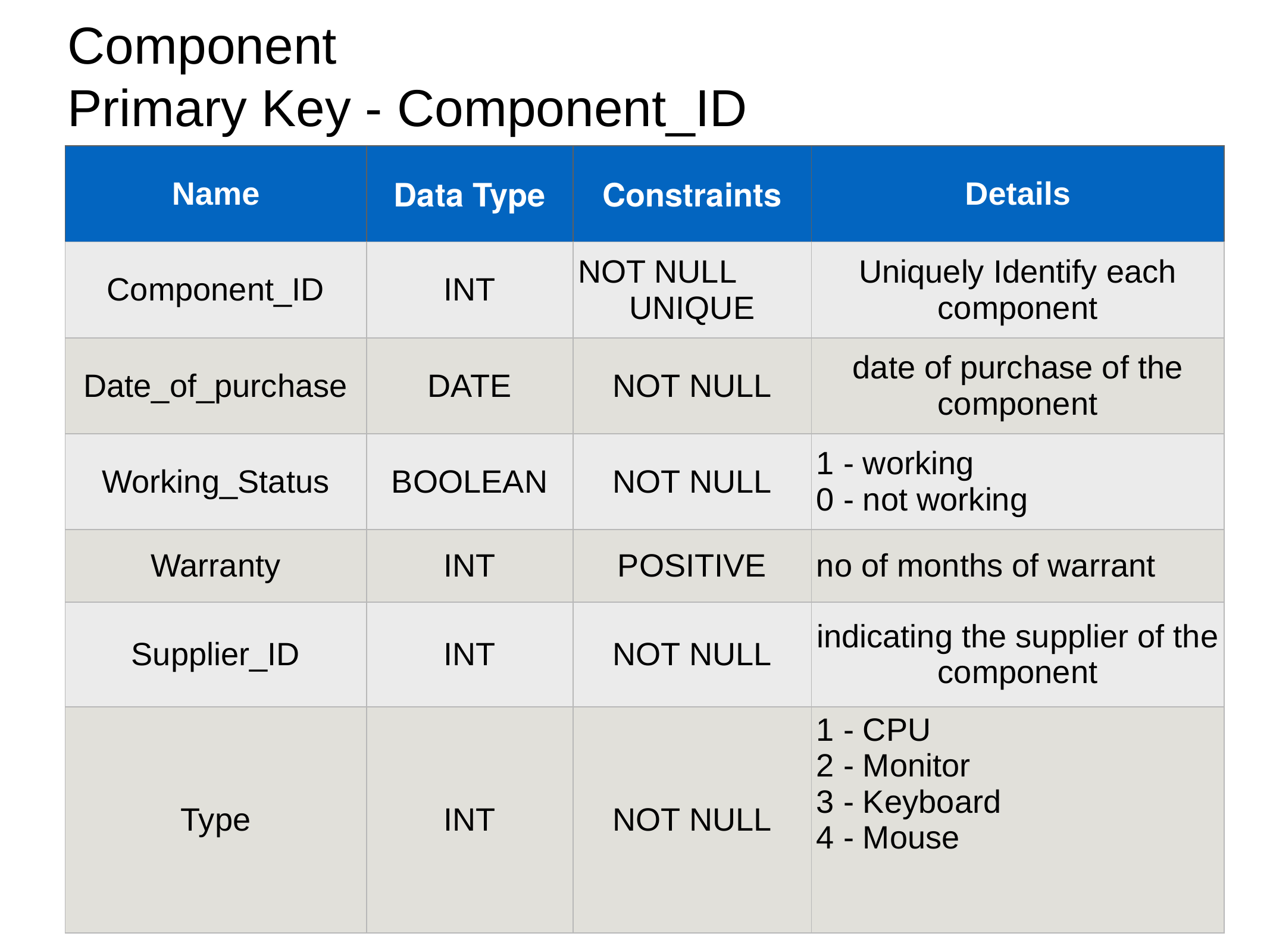

Component
  Primary Key - Component_ID
| Name | Data Type | Constraints | Details |
| --- | --- | --- | --- |
| Component\_ID | INT | NOT NULL UNIQUE | Uniquely Identify each component |
| Date\_of\_purchase | DATE | NOT NULL | date of purchase of the component |
| Working\_Status | BOOLEAN | NOT NULL | 1 - working 0 - not working |
| Warranty | INT | POSITIVE | no of months of warrant |
| Supplier\_ID | INT | NOT NULL | indicating the supplier of the component |
| Type | INT | NOT NULL | 1 - CPU 2 - Monitor 3 - Keyboard 4 - Mouse |